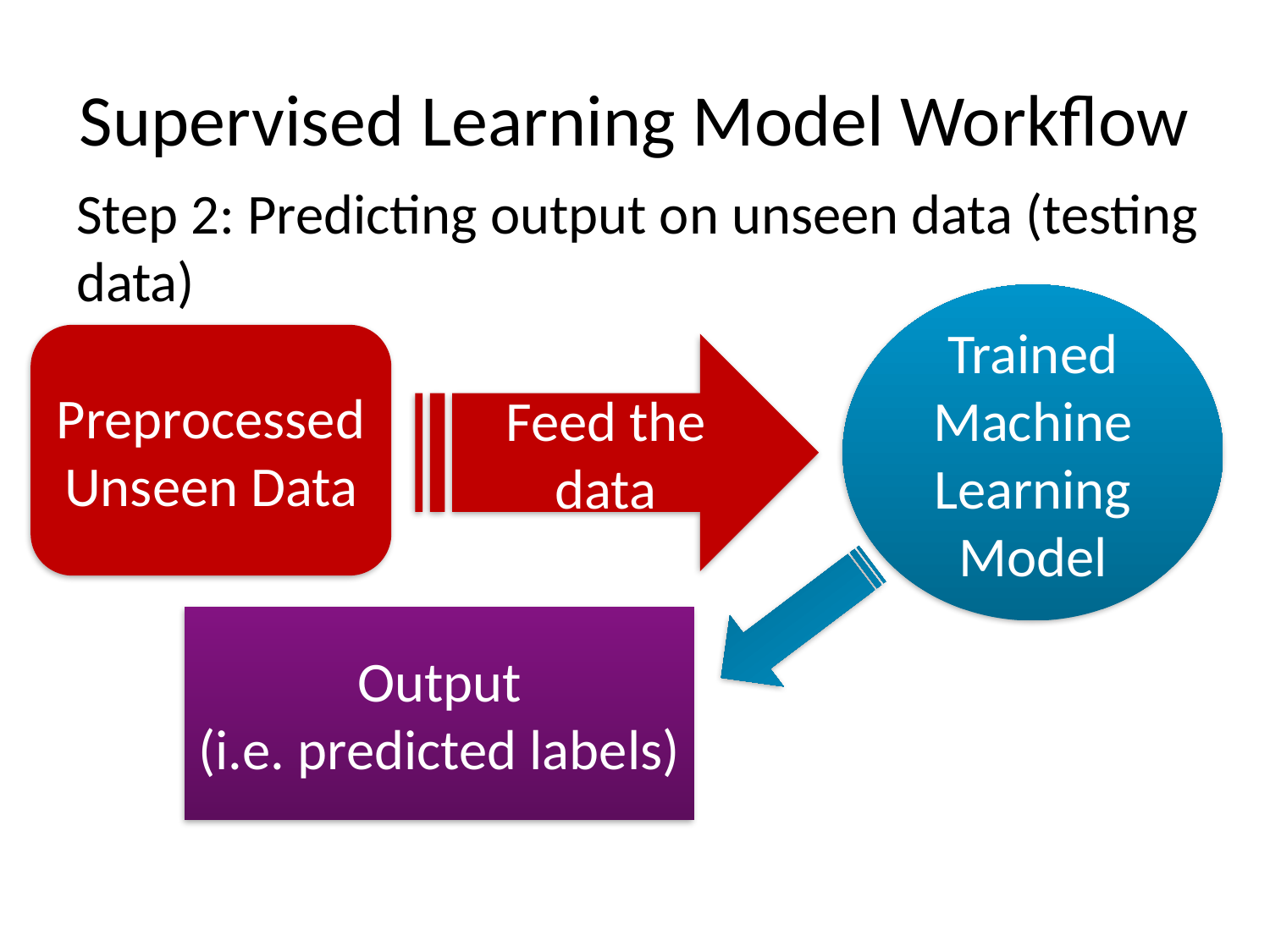

# Supervised Learning Model Workflow
Step 2: Predicting output on unseen data (testing data)
Trained Machine Learning Model
Preprocessed Unseen Data
Feed the data

Output
(i.e. predicted labels)